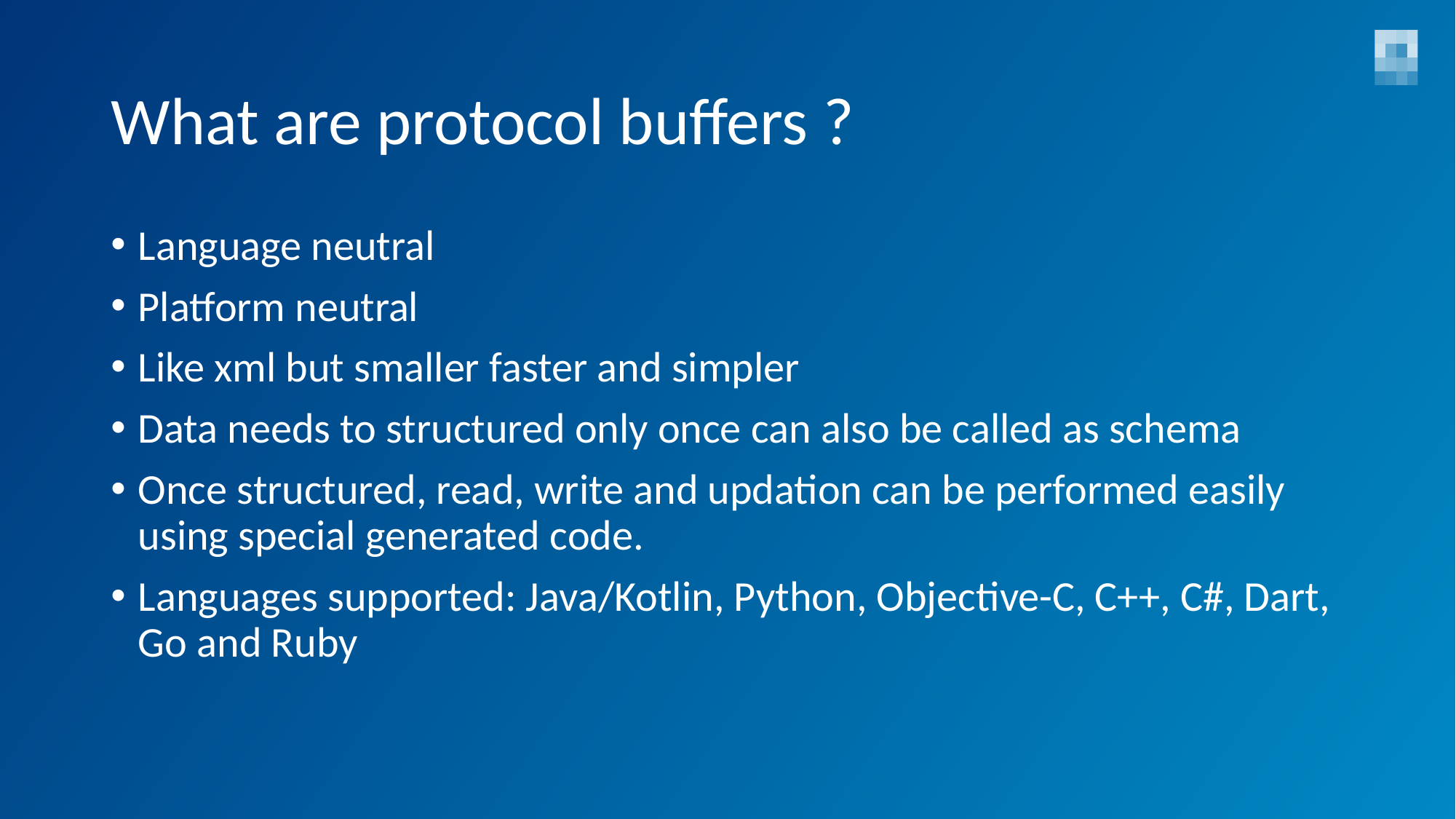

# What are protocol buffers ?
Language neutral
Platform neutral
Like xml but smaller faster and simpler
Data needs to structured only once can also be called as schema
Once structured, read, write and updation can be performed easily using special generated code.
Languages supported: Java/Kotlin, Python, Objective-C, C++, C#, Dart, Go and Ruby